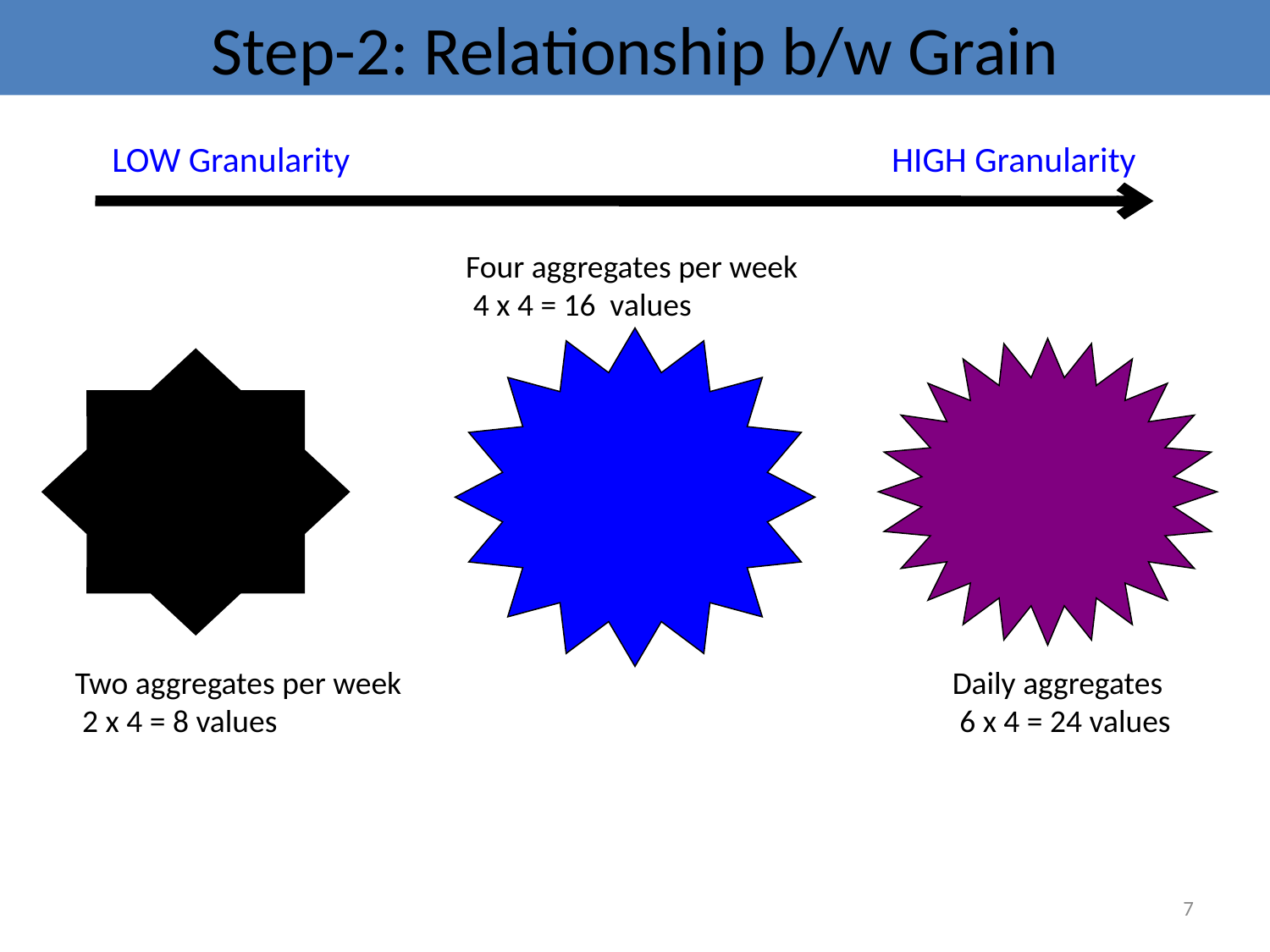

# Step-2: Relationship b/w Grain
LOW Granularity
HIGH Granularity

Four aggregates per week
 4 x 4 = 16  values

Daily aggregates
 6 x 4 = 24 values

Two aggregates per week
 2 x 4 = 8 values
7